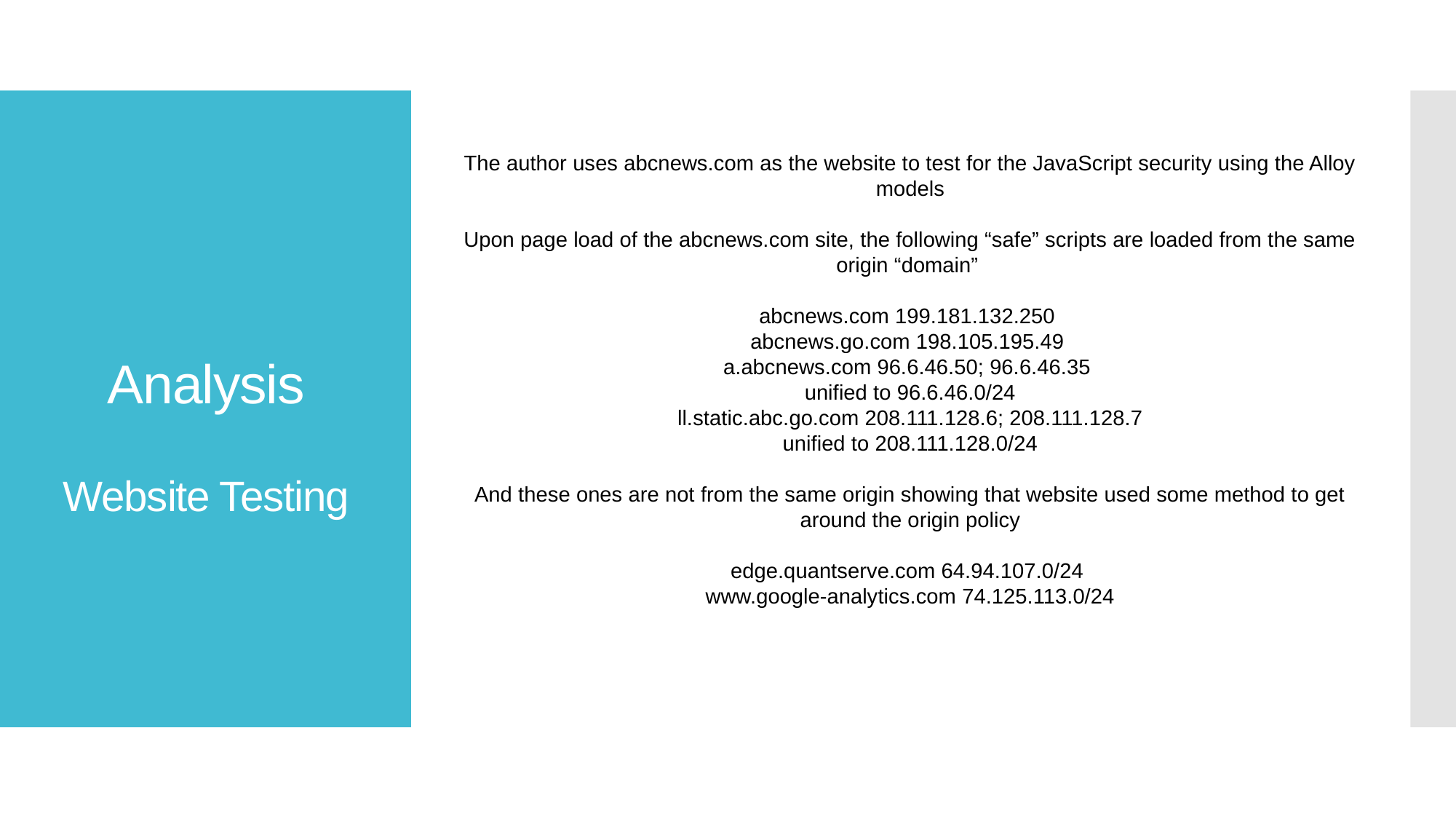

# Analysis Website Testing
The author uses abcnews.com as the website to test for the JavaScript security using the Alloy models

Upon page load of the abcnews.com site, the following “safe” scripts are loaded from the same origin “domain”

abcnews.com 199.181.132.250
abcnews.go.com 198.105.195.49
a.abcnews.com 96.6.46.50; 96.6.46.35
unified to 96.6.46.0/24
 ll.static.abc.go.com 208.111.128.6; 208.111.128.7
unified to 208.111.128.0/24

And these ones are not from the same origin showing that website used some method to get around the origin policy

edge.quantserve.com 64.94.107.0/24
www.google-analytics.com 74.125.113.0/24